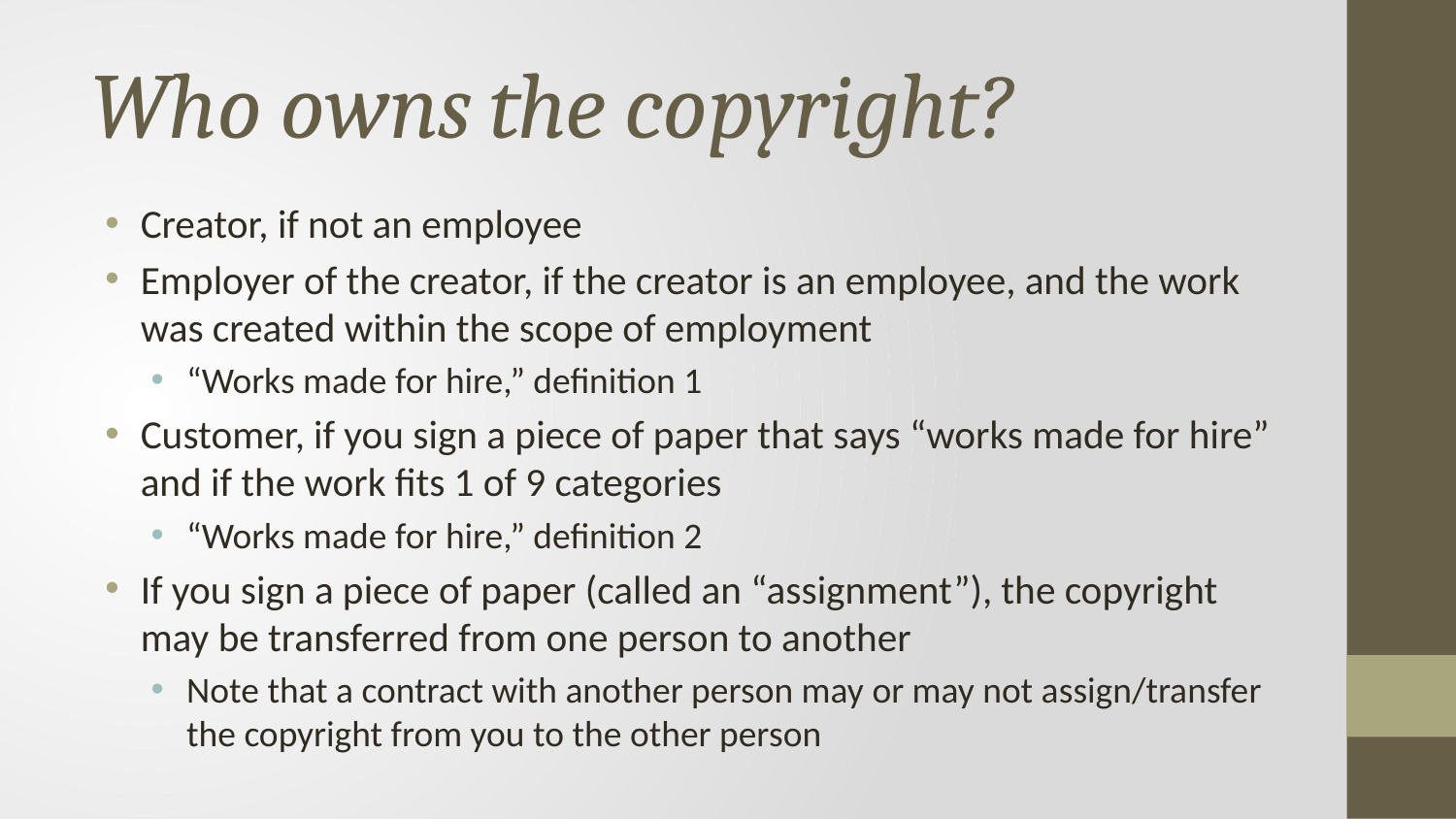

# Who owns the copyright?
Creator, if not an employee
Employer of the creator, if the creator is an employee, and the work was created within the scope of employment
“Works made for hire,” definition 1
Customer, if you sign a piece of paper that says “works made for hire” and if the work fits 1 of 9 categories
“Works made for hire,” definition 2
If you sign a piece of paper (called an “assignment”), the copyright may be transferred from one person to another
Note that a contract with another person may or may not assign/transfer the copyright from you to the other person